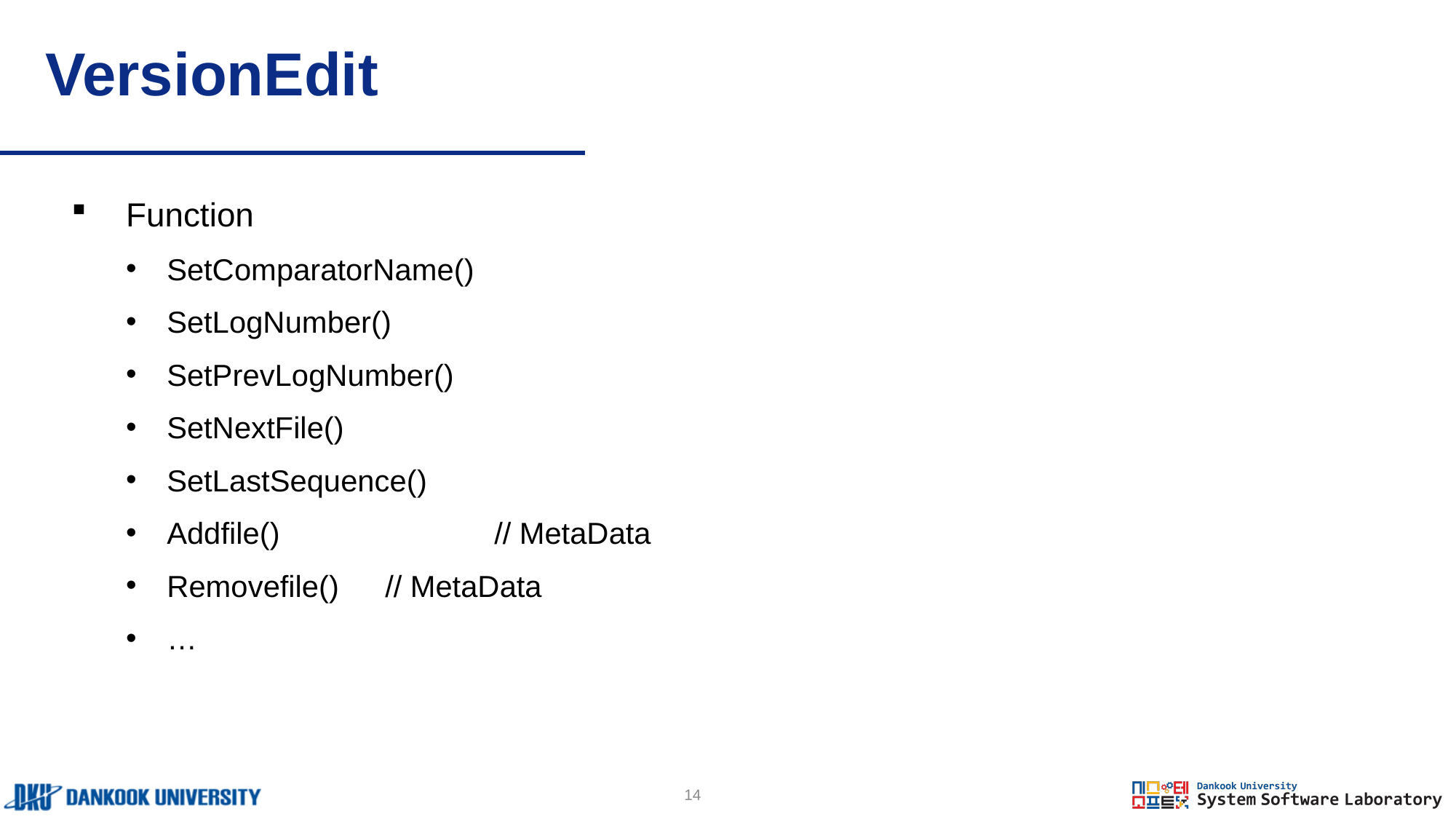

# VersionEdit
Function
SetComparatorName()
SetLogNumber()
SetPrevLogNumber()
SetNextFile()
SetLastSequence()
Addfile()		// MetaData
Removefile()	// MetaData
…

14